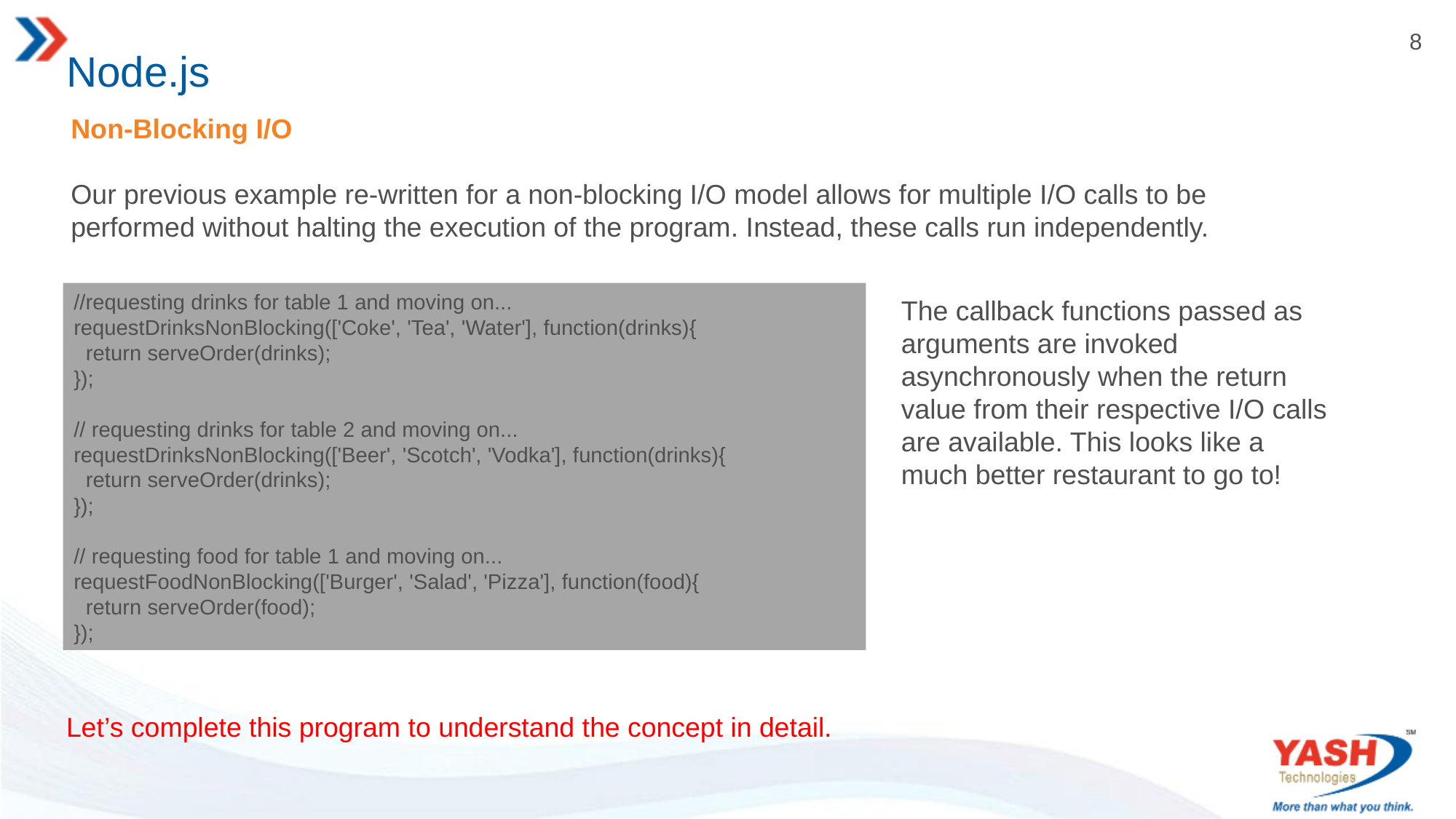

# Node.js
Non-Blocking I/O
Our previous example re-written for a non-blocking I/O model allows for multiple I/O calls to be performed without halting the execution of the program. Instead, these calls run independently.
//requesting drinks for table 1 and moving on...
requestDrinksNonBlocking(['Coke', 'Tea', 'Water'], function(drinks){
  return serveOrder(drinks);
});

// requesting drinks for table 2 and moving on...
requestDrinksNonBlocking(['Beer', 'Scotch', 'Vodka'], function(drinks){
  return serveOrder(drinks);
});

// requesting food for table 1 and moving on...
requestFoodNonBlocking(['Burger', 'Salad', 'Pizza'], function(food){
  return serveOrder(food);
});
The callback functions passed as arguments are invoked asynchronously when the return value from their respective I/O calls are available. This looks like a much better restaurant to go to!
Let’s complete this program to understand the concept in detail.